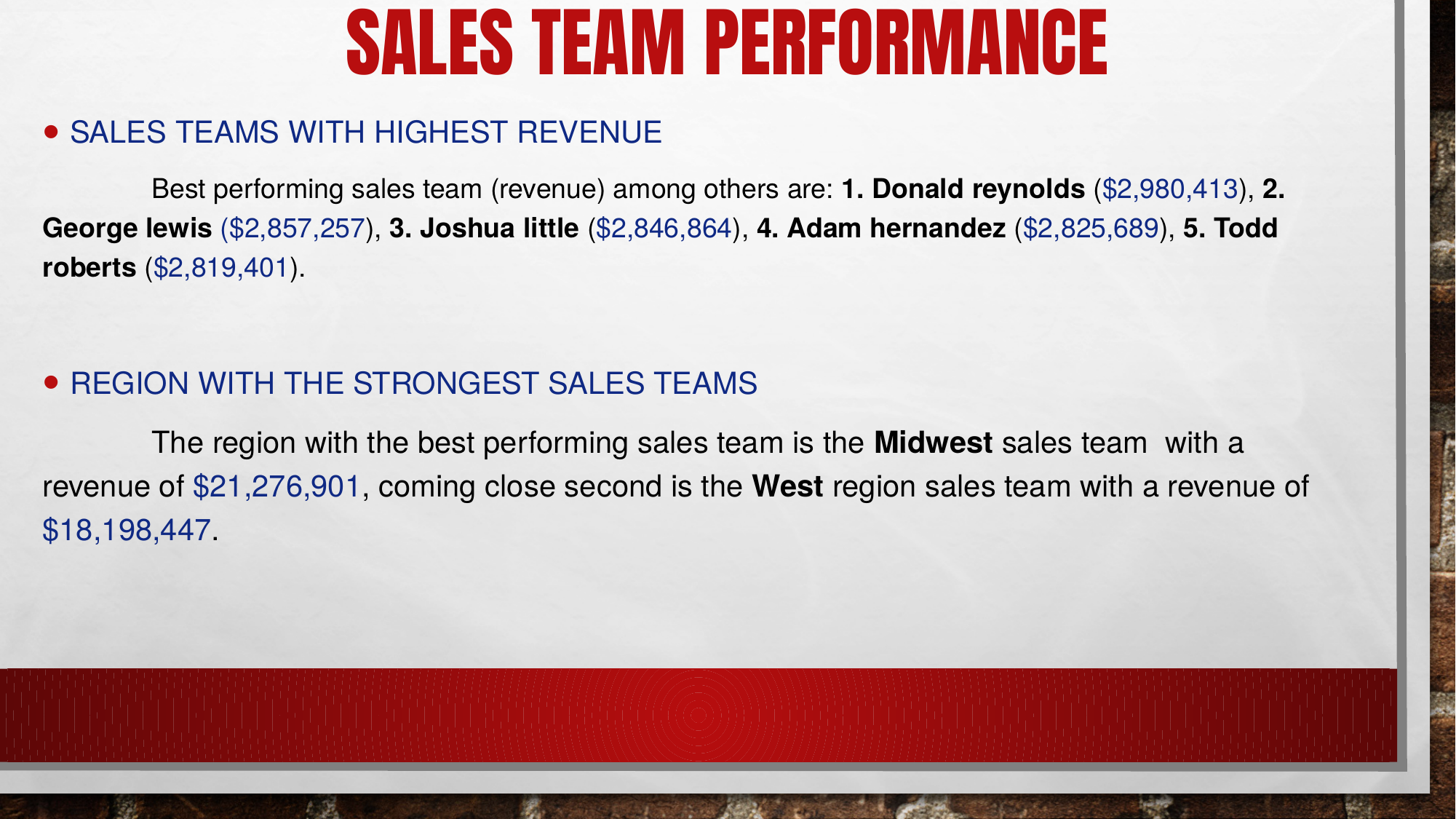

# SALES TEAM PERFORMANCE
Sales teams with highest revenue
	Best performing sales team (revenue) among others are: 1. Donald reynolds ($2,980,413), 2. George lewis ($2,857,257), 3. Joshua little ($2,846,864), 4. Adam hernandez ($2,825,689), 5. Todd roberts ($2,819,401).

Region WITH THE STRONGEST sales teams
	The region with the best performing sales team is the Midwest sales team  with a revenue of $21,276,901, coming close second is the West region sales team with a revenue of $18,198,447.